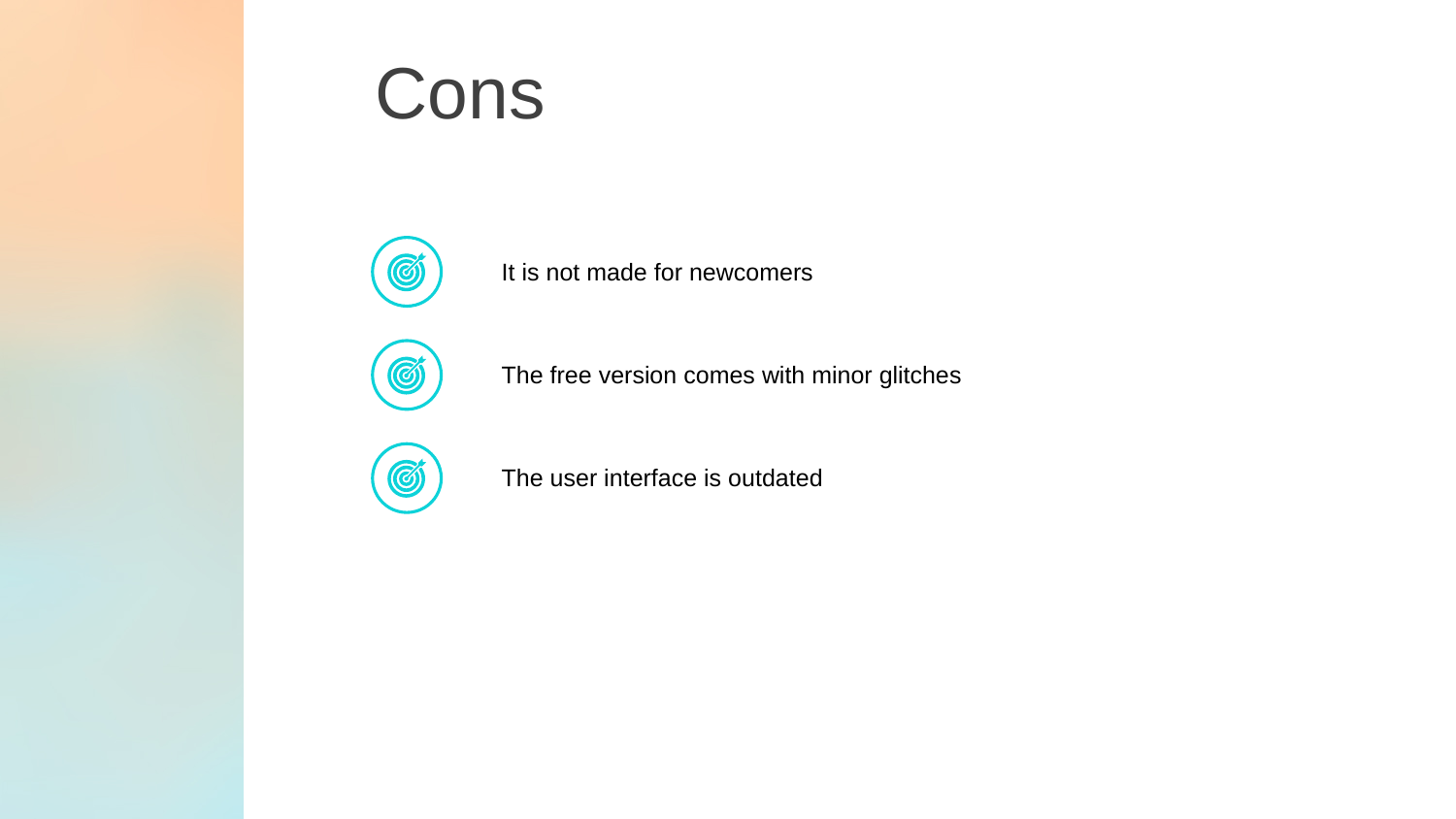

# Cons
|  |
| --- |
|  |
| --- |

It is not made for newcomers

The free version comes with minor glitches

The user interface is outdated